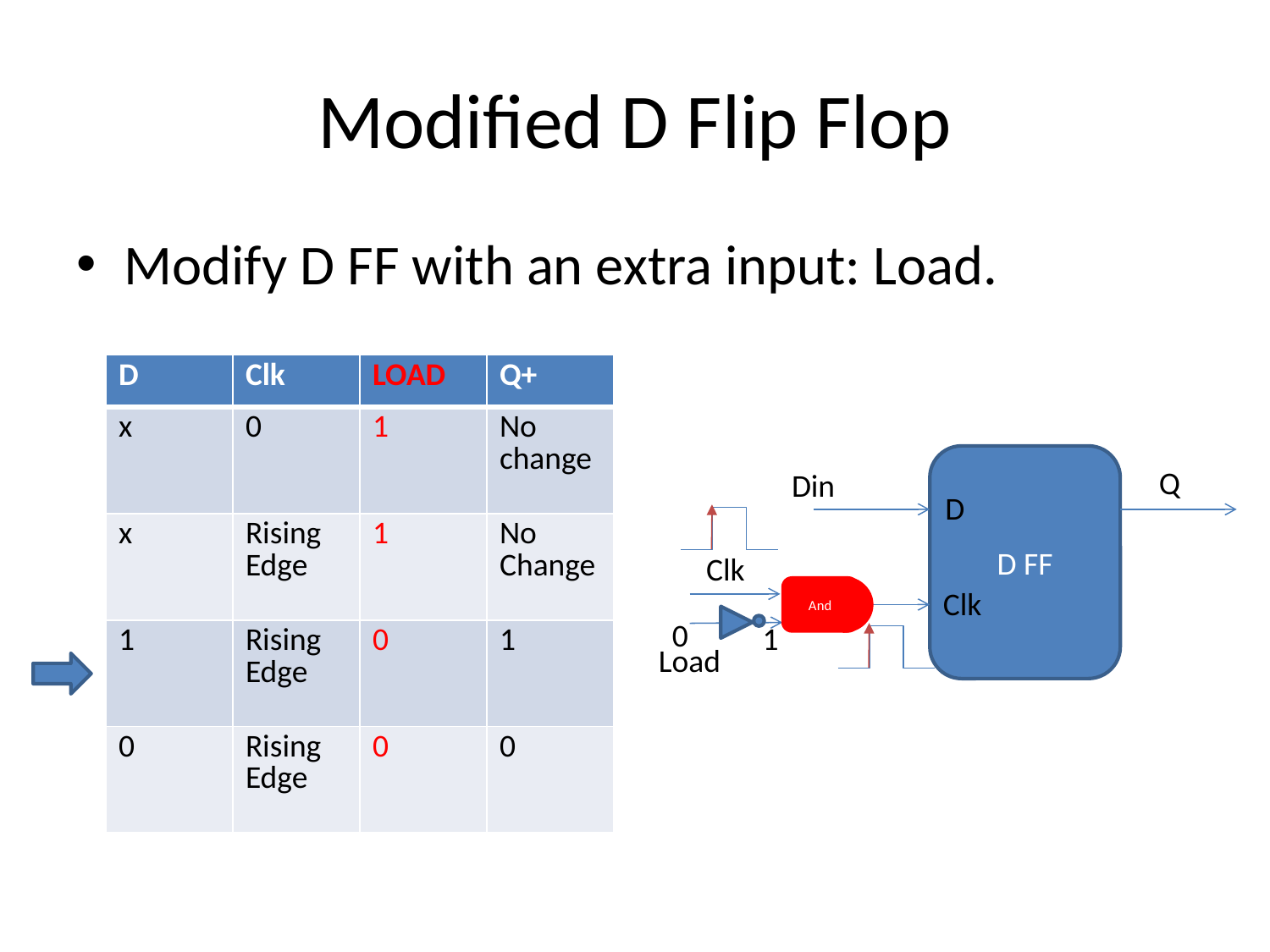

# Modified D Flip Flop
Modify D FF with an extra input: Load.

| D | Clk | LOAD | Q+ |
| --- | --- | --- | --- |
| x | 0 | 1 | No change |
| x | Rising Edge | 1 | No Change |
| 1 | Rising Edge | 0 | 1 |
| 0 | Rising Edge | 0 | 0 |
D FF
Q
Din
D
Clk
And

Clk

0
1
Load